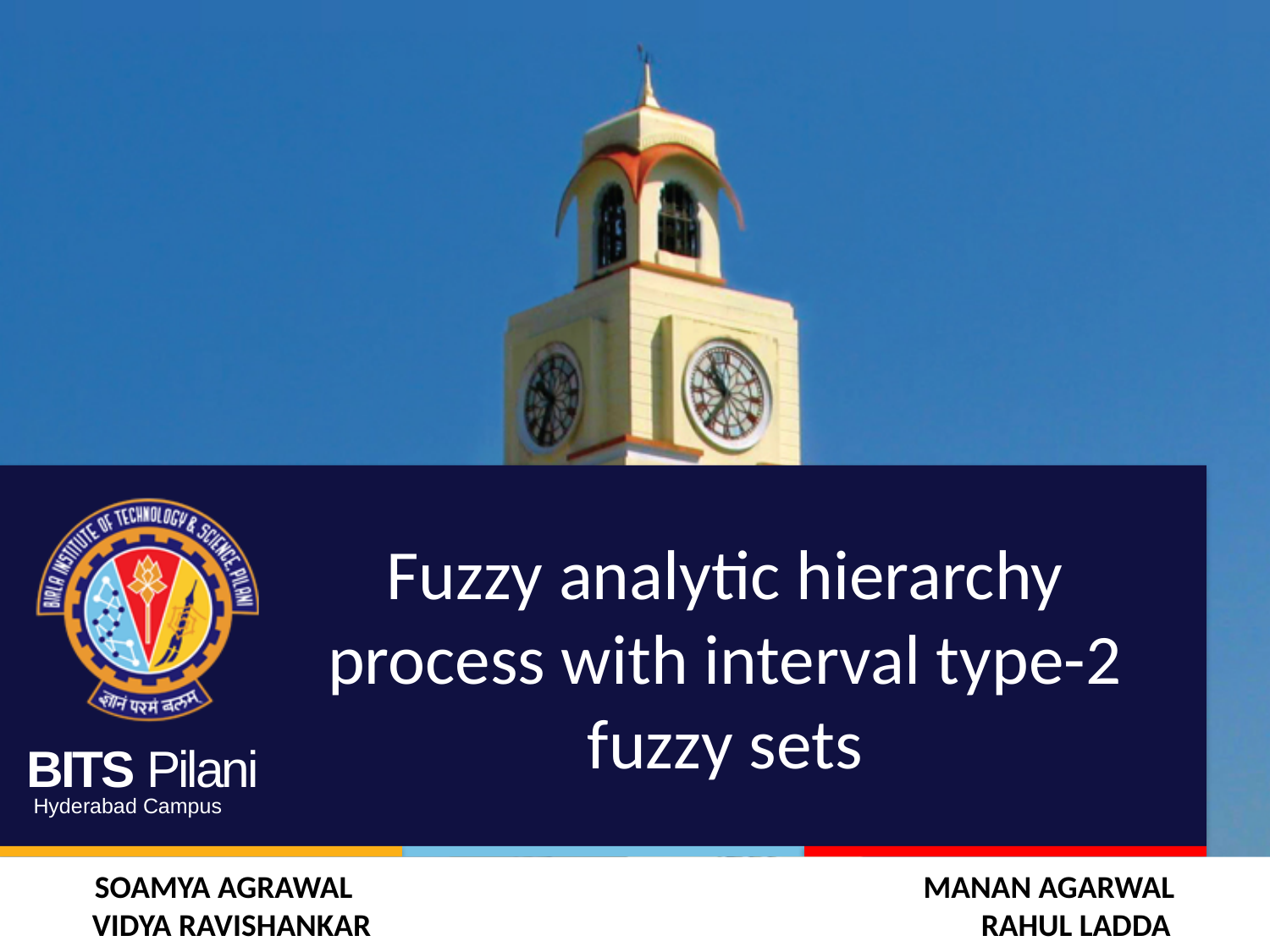

# Fuzzy analytic hierarchy process with interval type-2 fuzzy sets

SOAMYA AGRAWAL 			                           MANAN AGARWAL
VIDYA RAVISHANKAR  					RAHUL LADDA